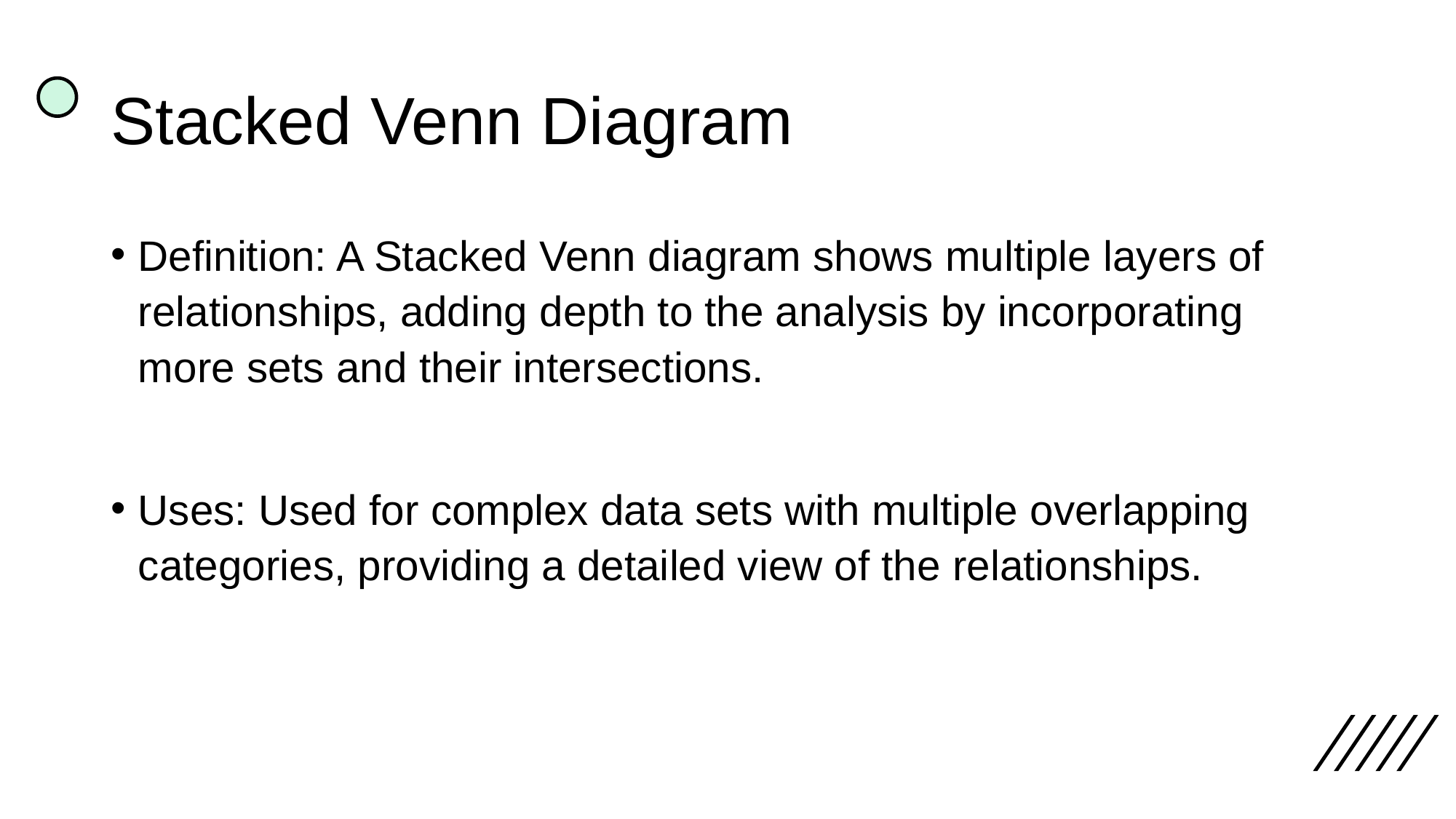

# Stacked Venn Diagram
Definition: A Stacked Venn diagram shows multiple layers of relationships, adding depth to the analysis by incorporating more sets and their intersections.

Uses: Used for complex data sets with multiple overlapping categories, providing a detailed view of the relationships.